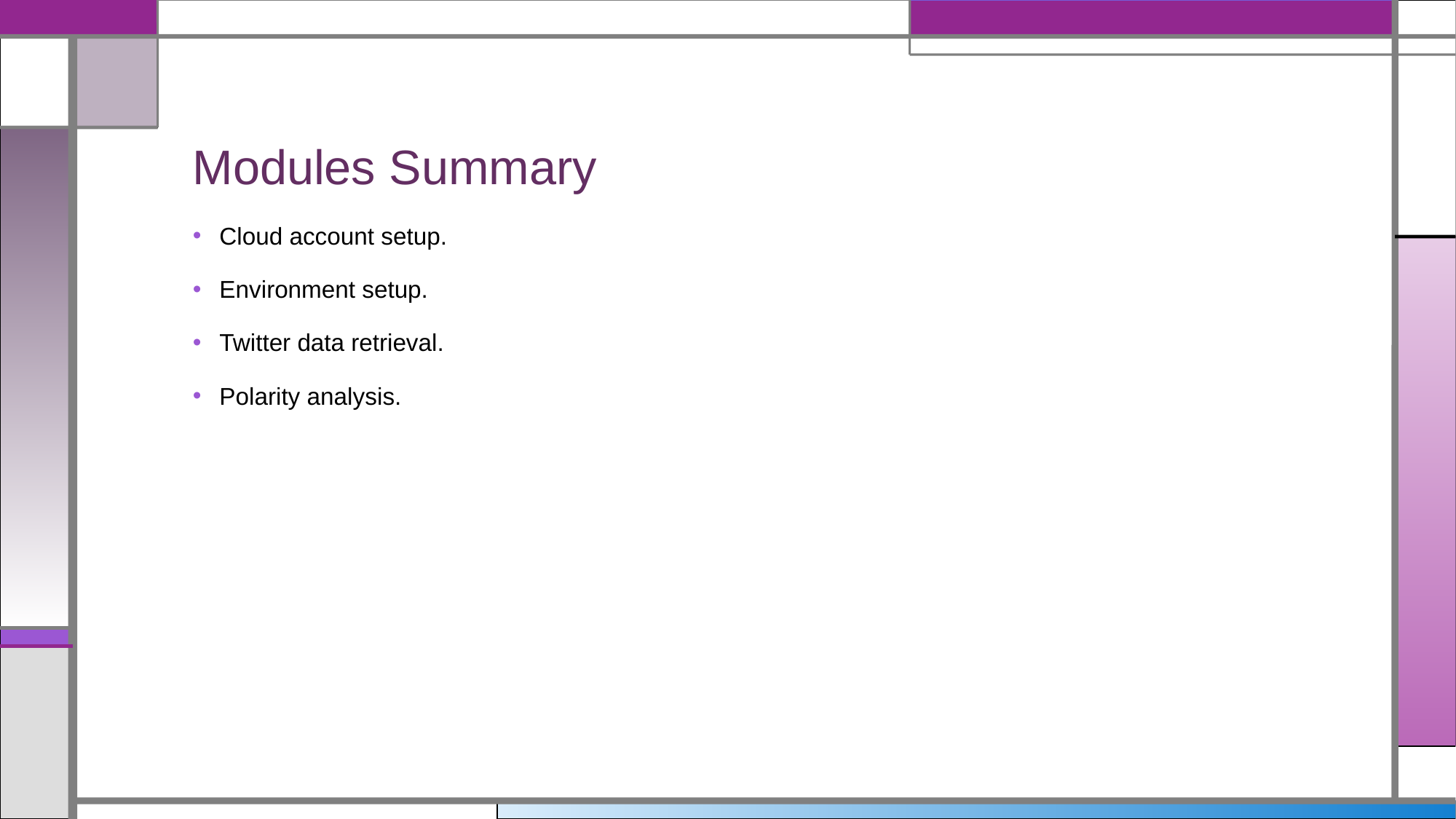

# Modules Summary
Cloud account setup.
Environment setup.
Twitter data retrieval.
Polarity analysis.